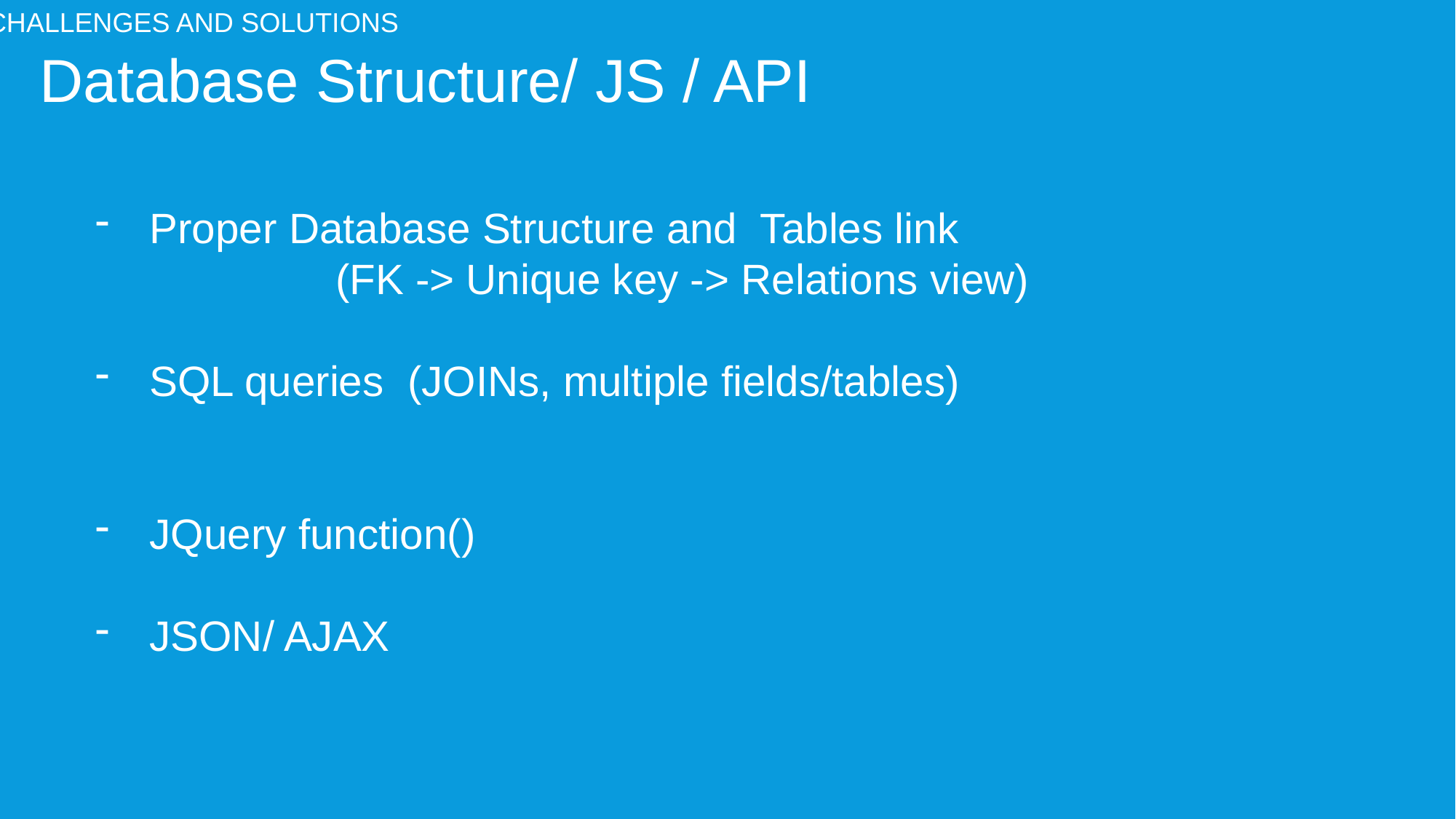

CHALLENGES AND SOLUTIONS
Database Structure/ JS / API
Proper Database Structure and  Tables link
(FK -> Unique key -> Relations view)

SQL queries  (JOINs, multiple fields/tables)

JQuery function()

JSON/ AJAX